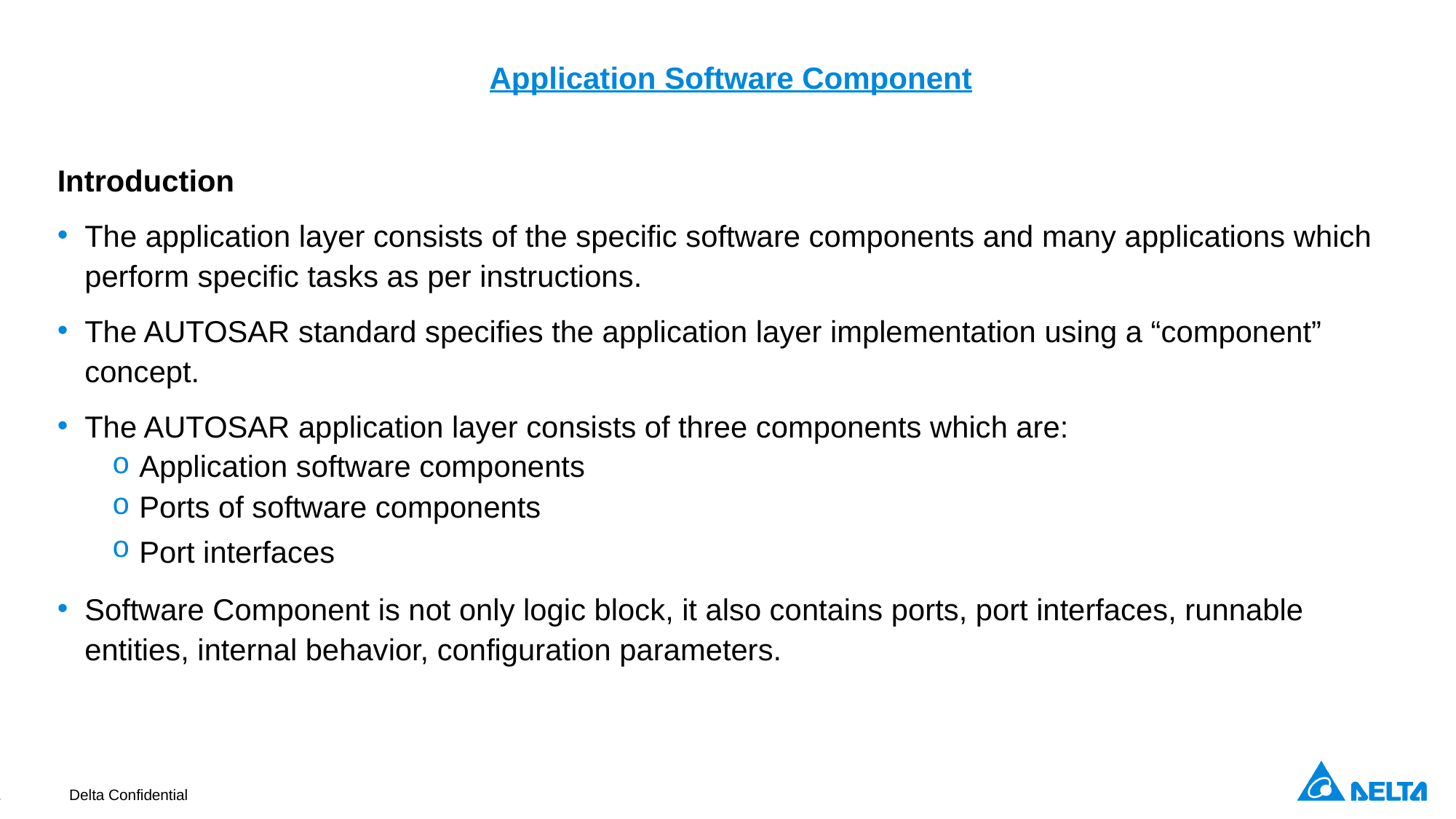

# Application Software Component
Introduction
The application layer consists of the specific software components and many applications which perform specific tasks as per instructions.
The AUTOSAR standard specifies the application layer implementation using a “component” concept.
The AUTOSAR application layer consists of three components which are:
Application software components
Ports of software components
Port interfaces
Software Component is not only logic block, it also contains ports, port interfaces, runnable     entities, internal behavior, configuration parameters.